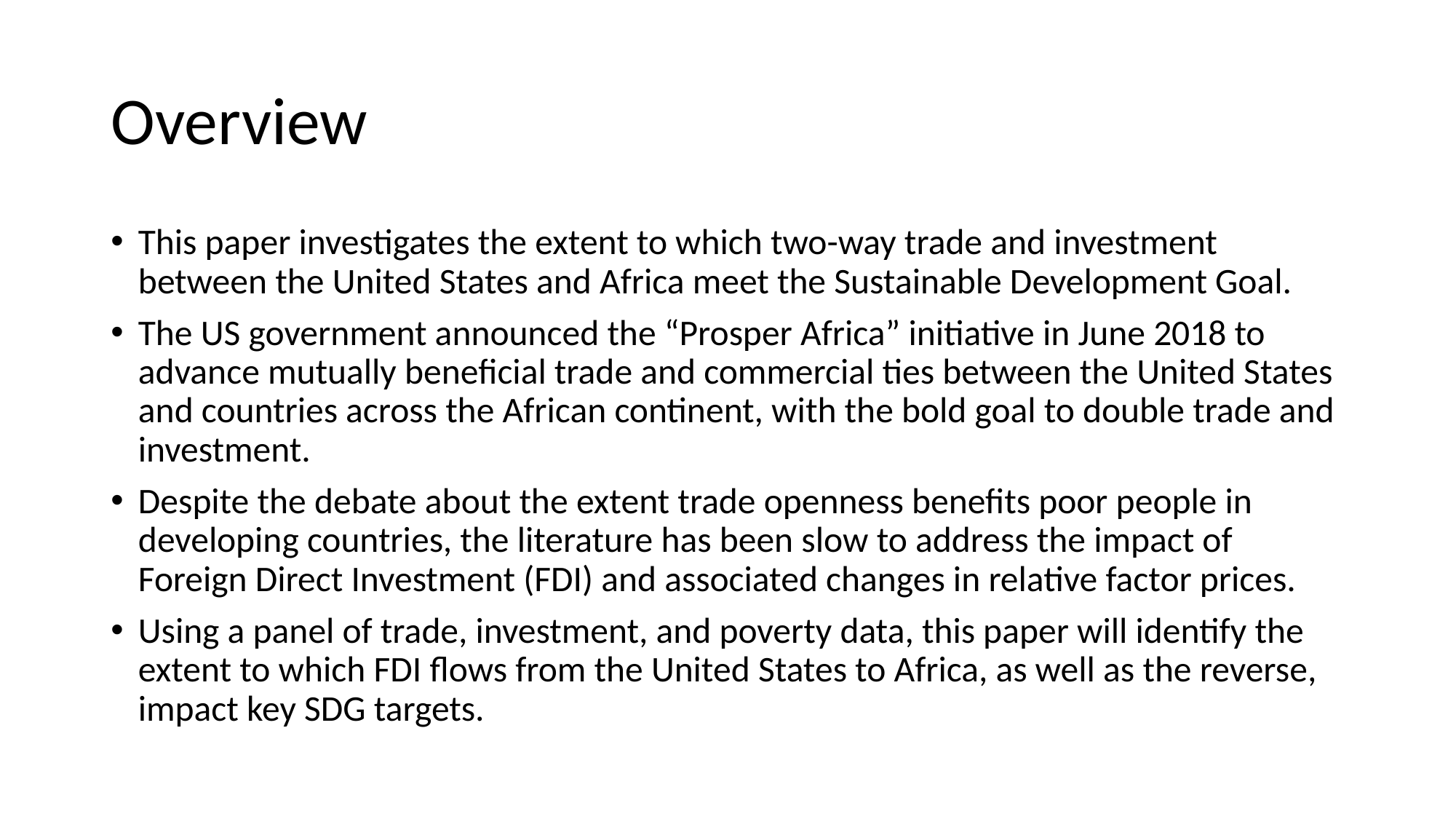

# Overview
This paper investigates the extent to which two-way trade and investment between the United States and Africa meet the Sustainable Development Goal.
The US government announced the “Prosper Africa” initiative in June 2018 to advance mutually beneficial trade and commercial ties between the United States and countries across the African continent, with the bold goal to double trade and investment.
Despite the debate about the extent trade openness benefits poor people in developing countries, the literature has been slow to address the impact of Foreign Direct Investment (FDI) and associated changes in relative factor prices.
Using a panel of trade, investment, and poverty data, this paper will identify the extent to which FDI flows from the United States to Africa, as well as the reverse, impact key SDG targets.